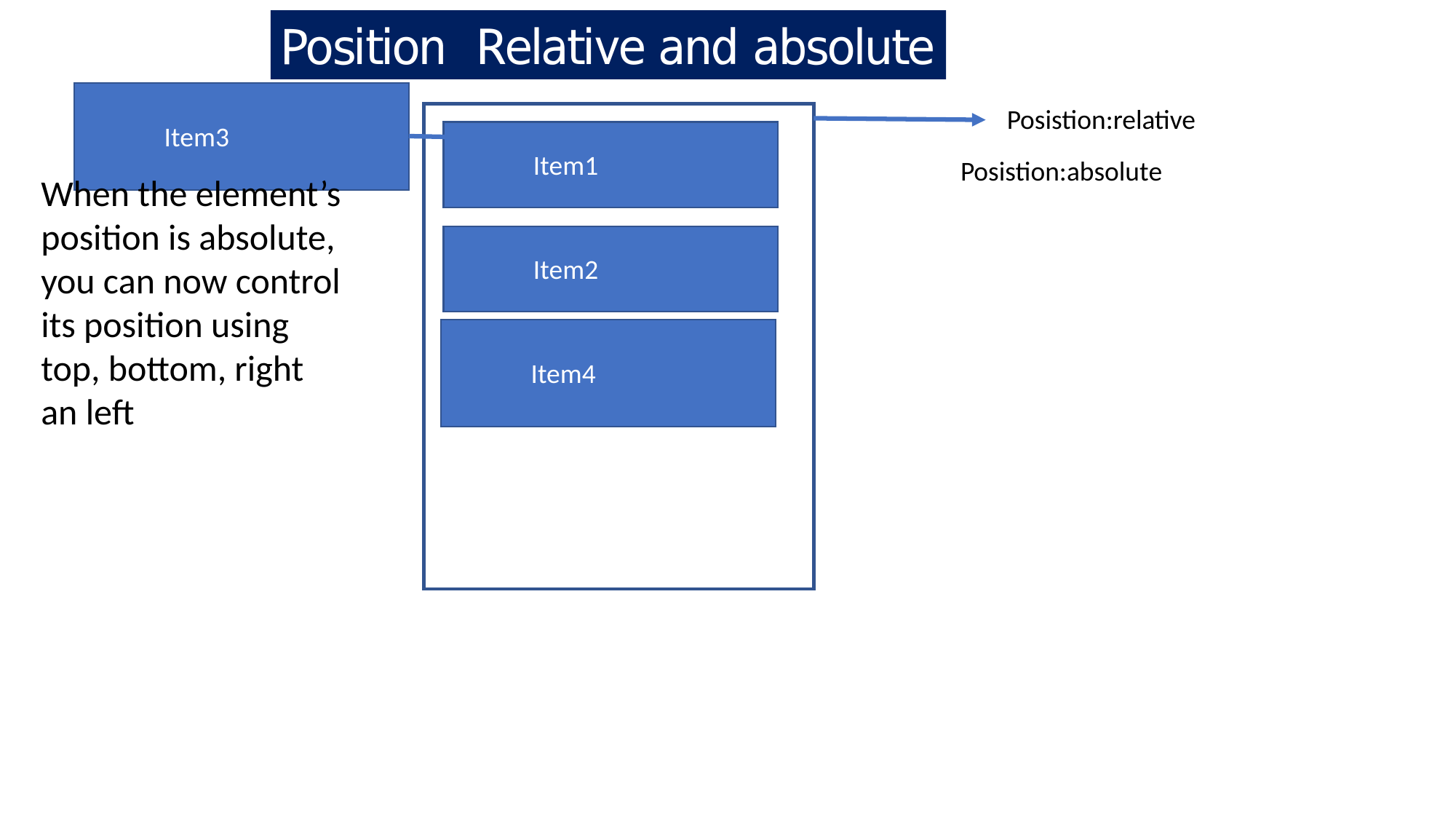

Position  Relative and absolute

Item3
Posistion:relative

Item1
Posistion:absolute
When the element’s position is absolute, you can now control its position using top, bottom, right an left

Item2

Item4